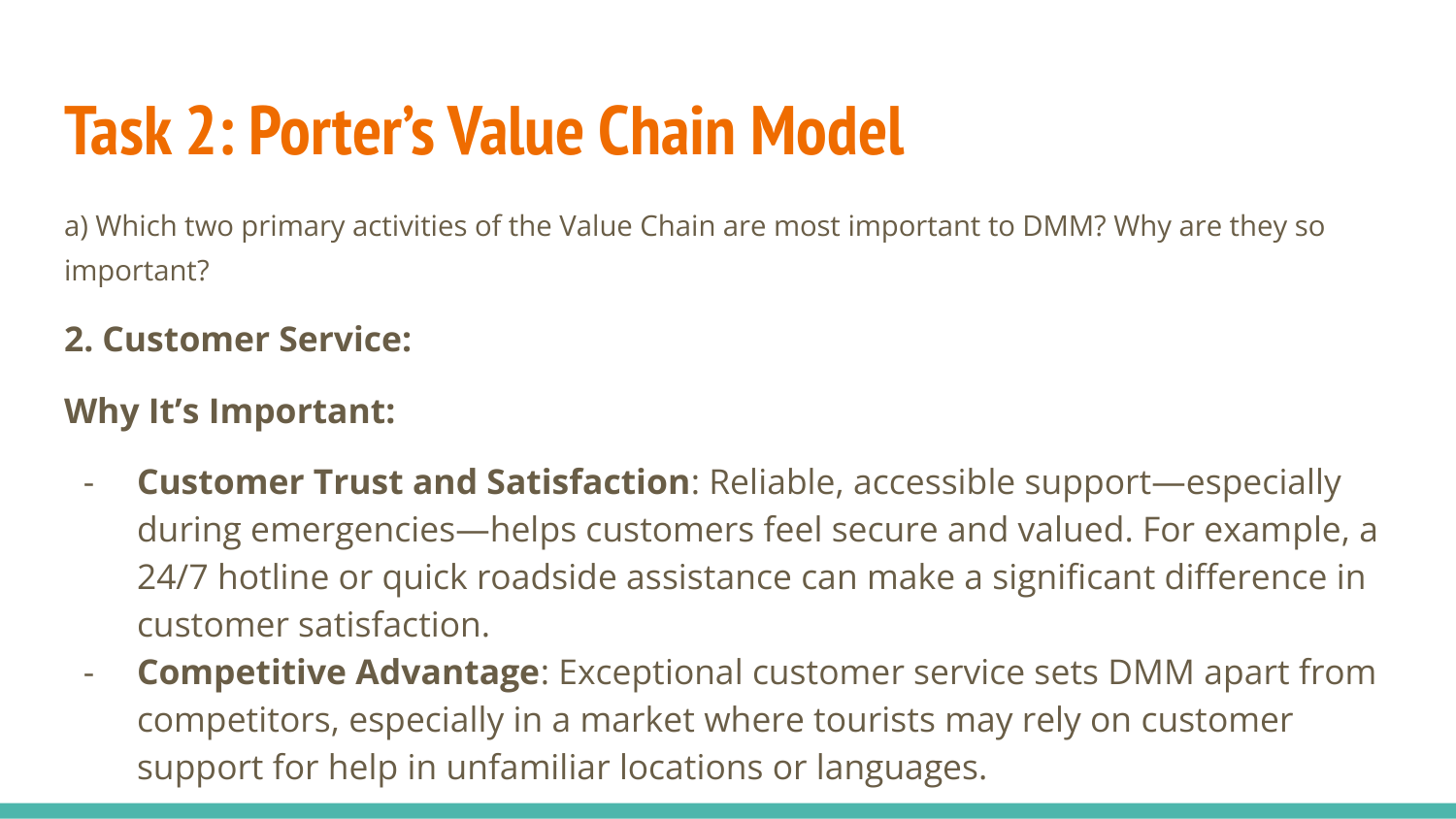

# Task 2: Porter’s Value Chain Model
a) Which two primary activities of the Value Chain are most important to DMM? Why are they so important?
2. Customer Service:
Why It’s Important:
Customer Trust and Satisfaction: Reliable, accessible support—especially during emergencies—helps customers feel secure and valued. For example, a 24/7 hotline or quick roadside assistance can make a significant difference in customer satisfaction.
Competitive Advantage: Exceptional customer service sets DMM apart from competitors, especially in a market where tourists may rely on customer support for help in unfamiliar locations or languages.